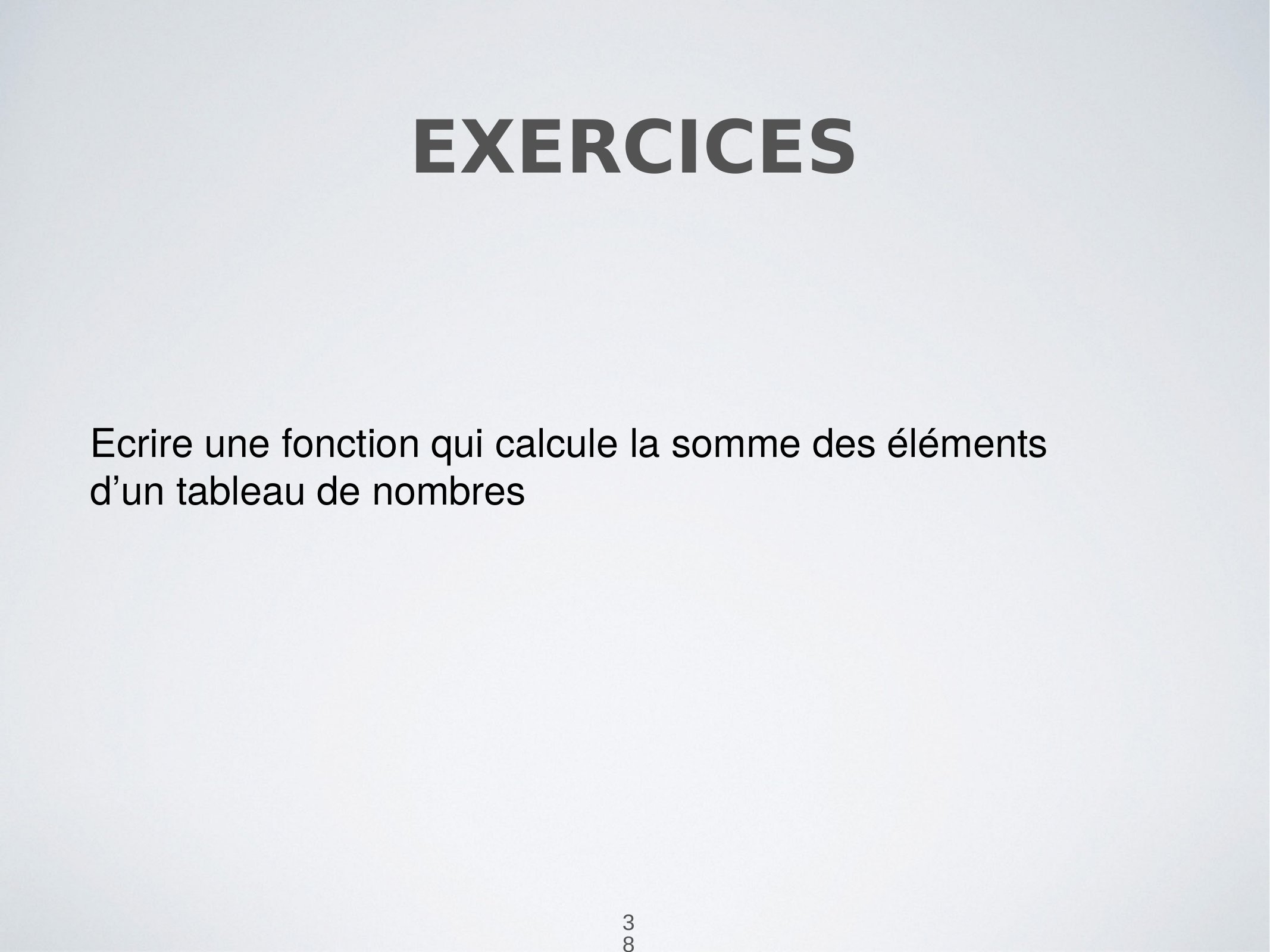

38
# Exercices

Ecrire une fonction qui calcule la somme des éléments d’un tableau de nombres